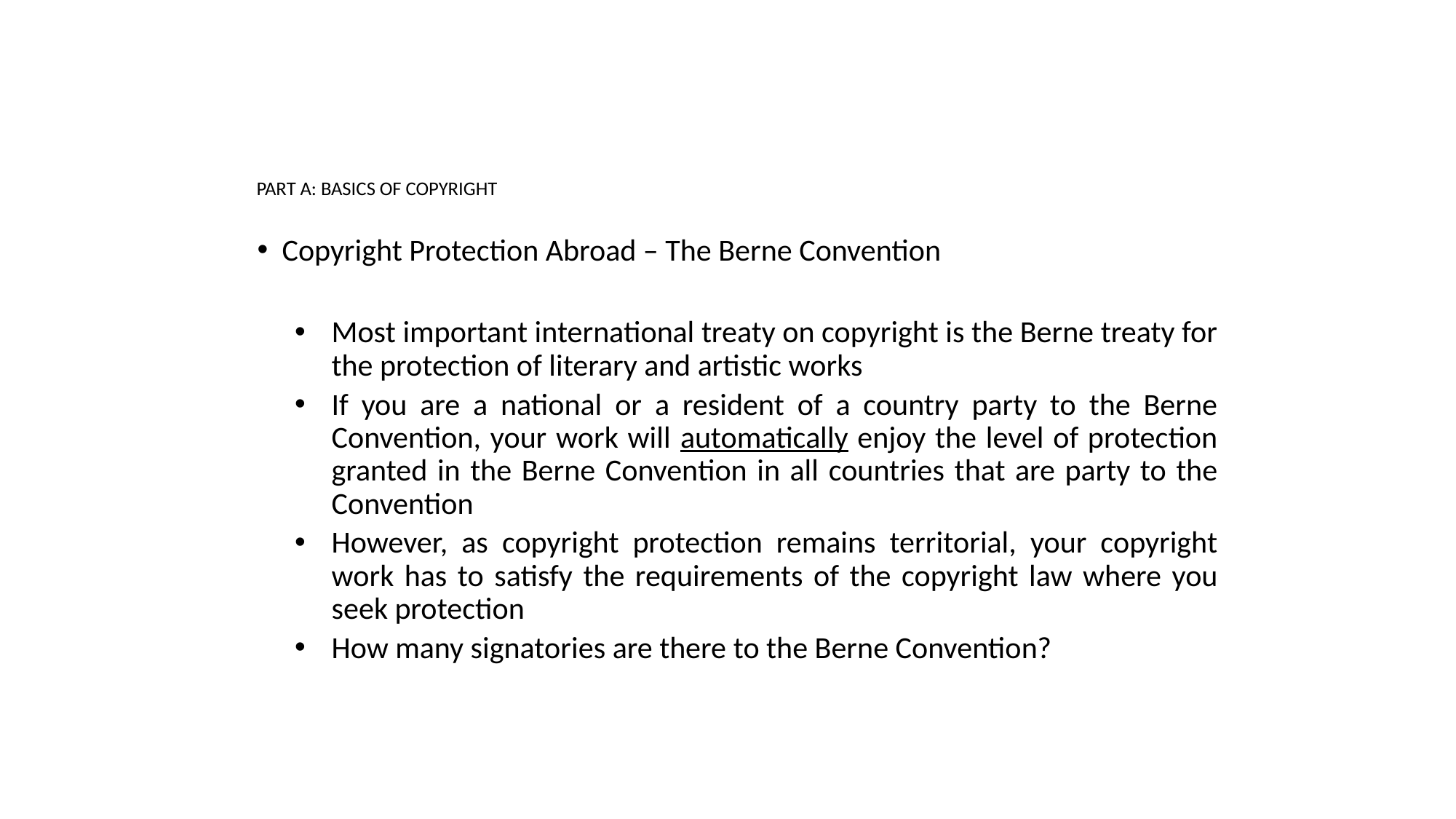

# PART A: BASICS OF COPYRIGHT
Copyright Protection Abroad – The Berne Convention

Most important international treaty on copyright is the Berne treaty for the protection of literary and artistic works
If you are a national or a resident of a country party to the Berne Convention, your work will automatically enjoy the level of protection granted in the Berne Convention in all countries that are party to the Convention
However, as copyright protection remains territorial, your copyright work has to satisfy the requirements of the copyright law where you seek protection
How many signatories are there to the Berne Convention?